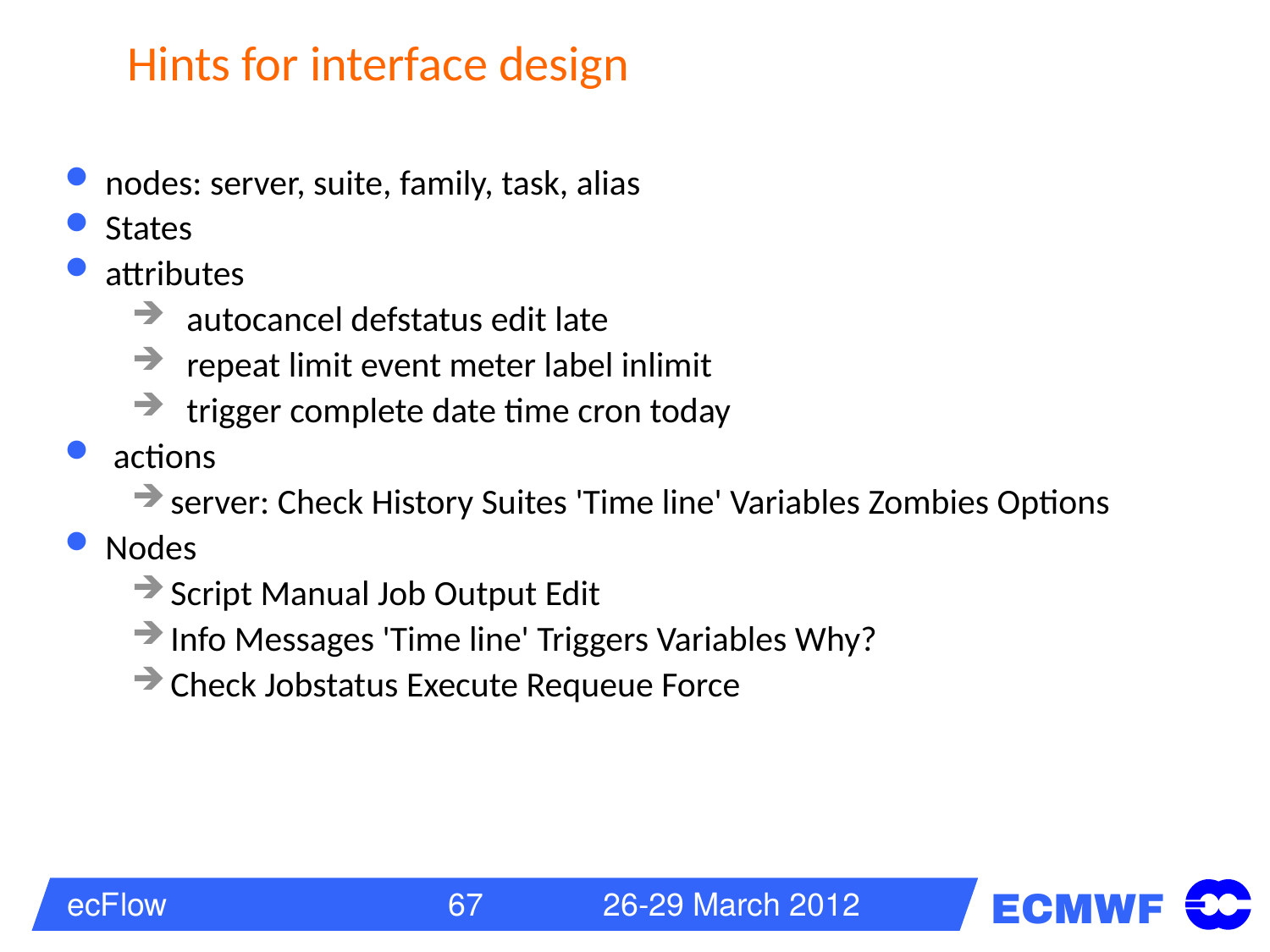

# Hints for interface design
nodes: server, suite, family, task, alias
States
attributes
  autocancel defstatus edit late
  repeat limit event meter label inlimit
  trigger complete date time cron today
 actions
server: Check History Suites 'Time line' Variables Zombies Options
Nodes
Script Manual Job Output Edit
Info Messages 'Time line' Triggers Variables Why?
Check Jobstatus Execute Requeue Force